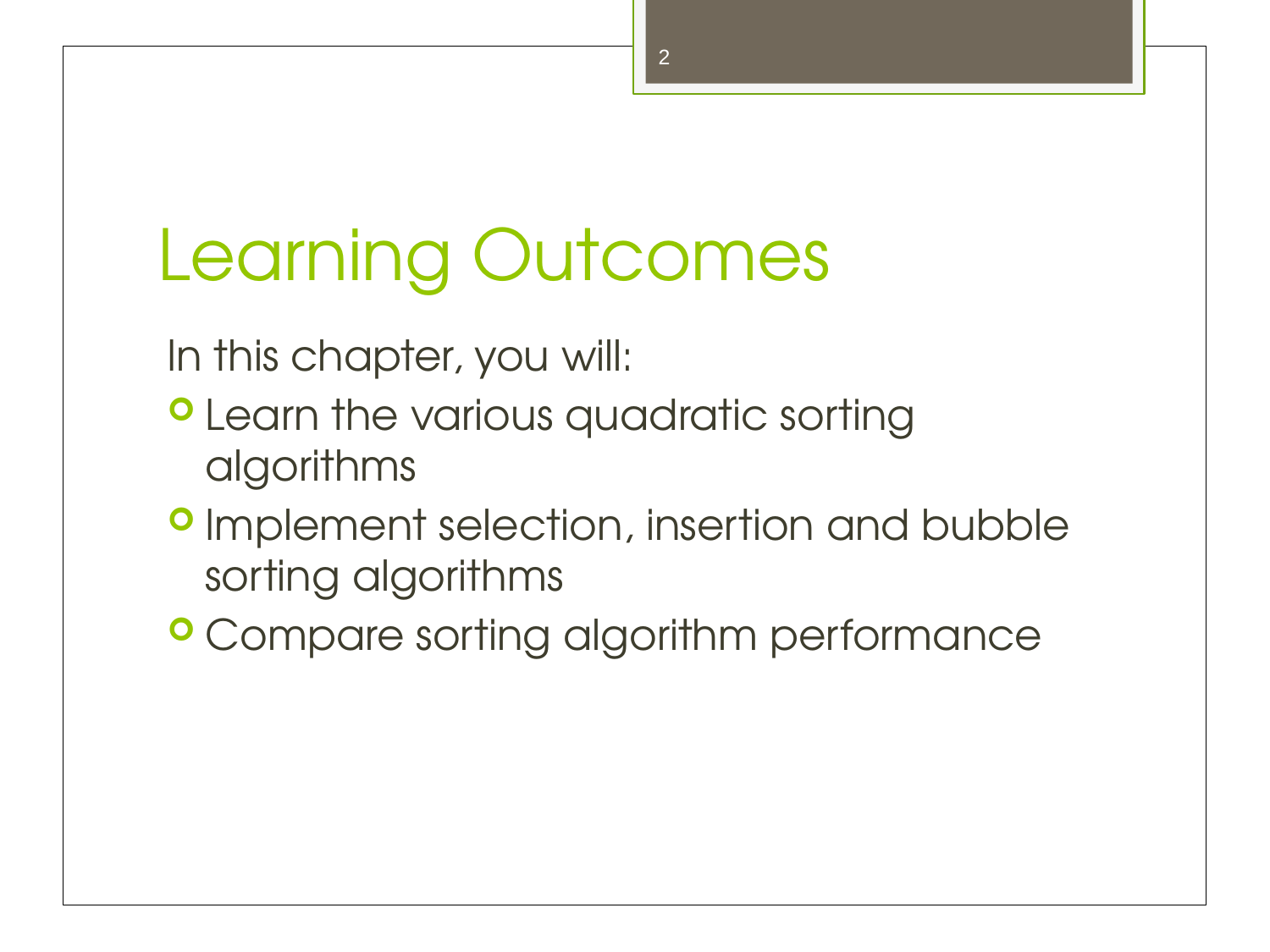

2
# Learning Outcomes
In this chapter, you will:
Learn the various quadratic sorting algorithms
Implement selection, insertion and bubble sorting algorithms
Compare sorting algorithm performance